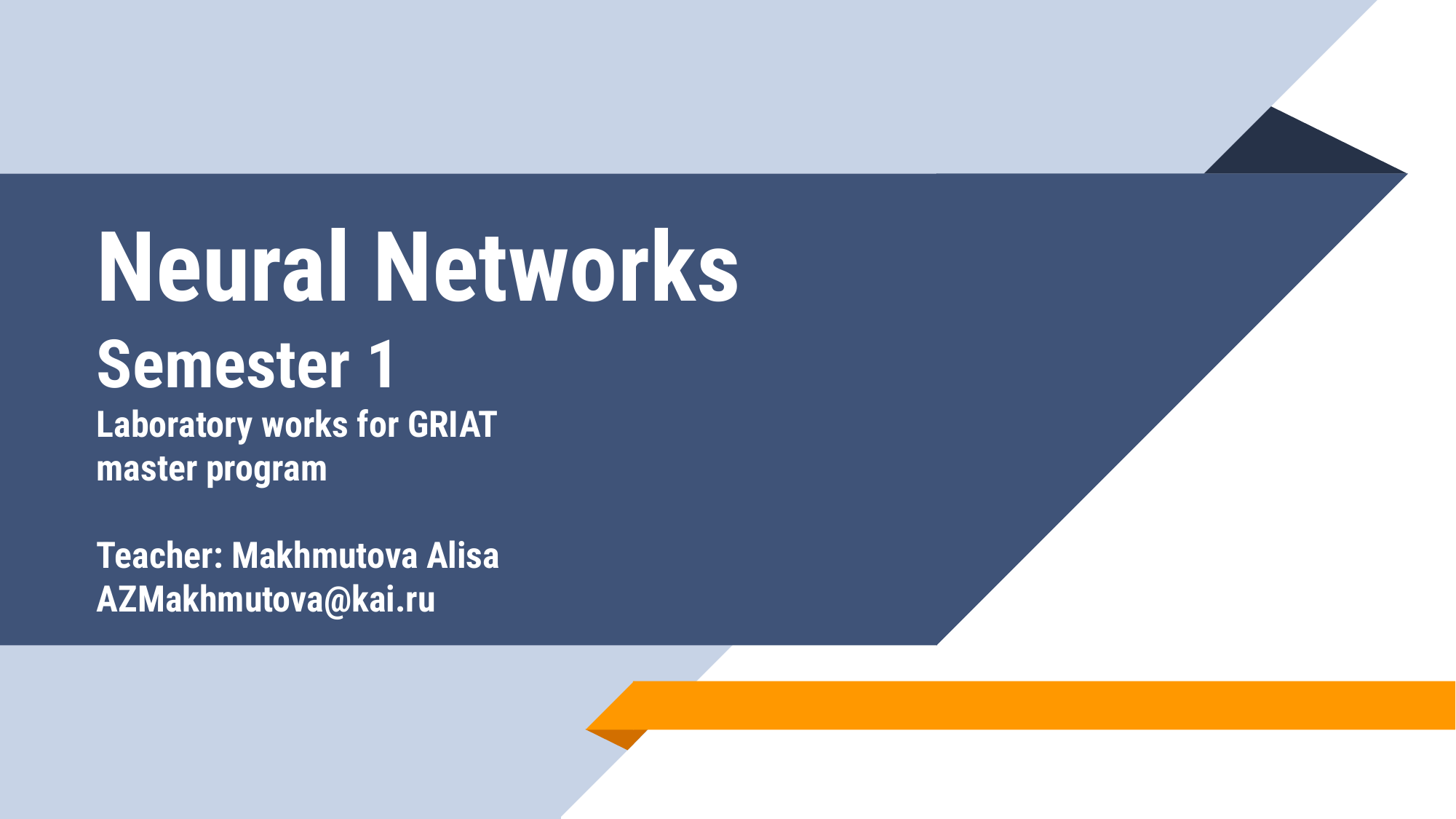

# Neural Networks Semester 1 Laboratory works for GRIAT master program Teacher: Makhmutova Alisa AZMakhmutova@kai.ru